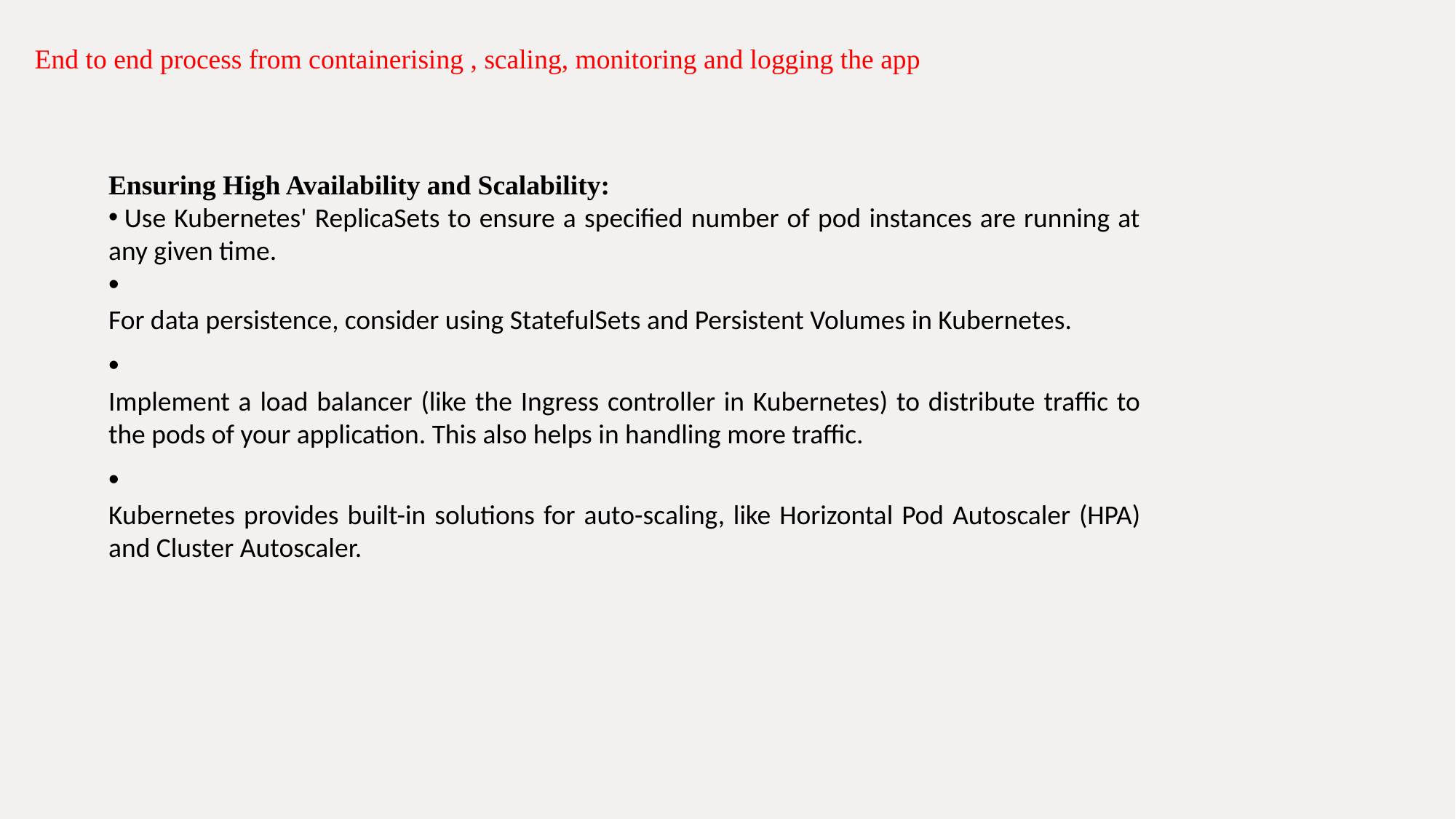

End to end process from containerising , scaling, monitoring and logging the app
Ensuring High Availability and Scalability:
 Use Kubernetes' ReplicaSets to ensure a specified number of pod instances are running at any given time.
For data persistence, consider using StatefulSets and Persistent Volumes in Kubernetes.
Implement a load balancer (like the Ingress controller in Kubernetes) to distribute traffic to the pods of your application. This also helps in handling more traffic.
Kubernetes provides built-in solutions for auto-scaling, like Horizontal Pod Autoscaler (HPA) and Cluster Autoscaler.